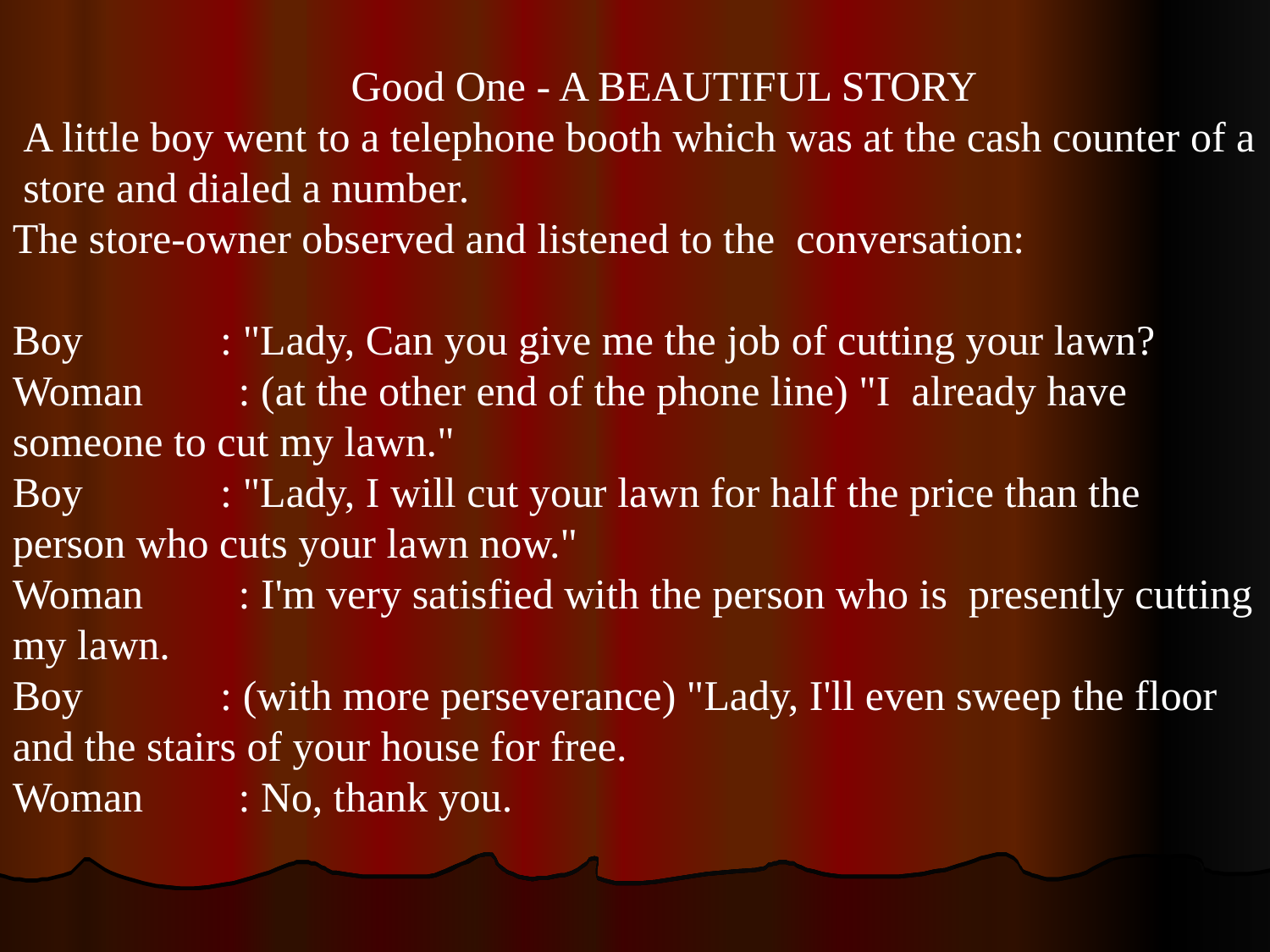

Good One - A BEAUTIFUL STORY
 A little boy went to a telephone booth which was at the cash counter of a  store and dialed a number.
The store-owner observed and listened to the  conversation:

Boy             : "Lady, Can you give me the job of cutting your lawn?
Woman         : (at the other end of the phone line) "I  already have someone to cut my lawn."
Boy             : "Lady, I will cut your lawn for half the price than the person who cuts your lawn now."
Woman         : I'm very satisfied with the person who is  presently cutting my lawn.
Boy             : (with more perseverance) "Lady, I'll even sweep the floor  and the stairs of your house for free.
Woman         : No, thank you.